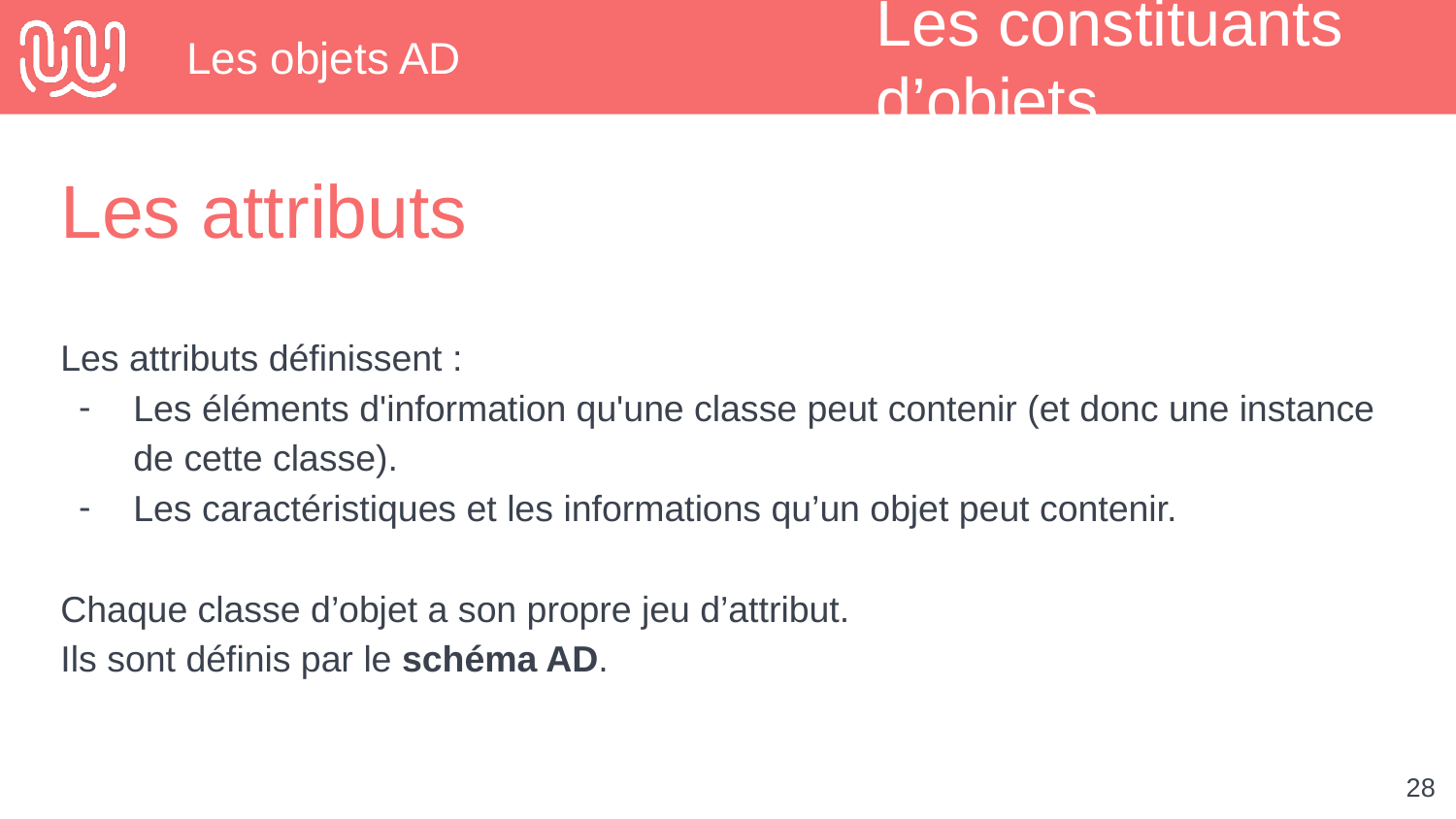

# Les objets AD
Les constituants d’objets
Les attributs
Les attributs définissent :
Les éléments d'information qu'une classe peut contenir (et donc une instance de cette classe).
Les caractéristiques et les informations qu’un objet peut contenir.

Chaque classe d’objet a son propre jeu d’attribut.
Ils sont définis par le schéma AD.

28